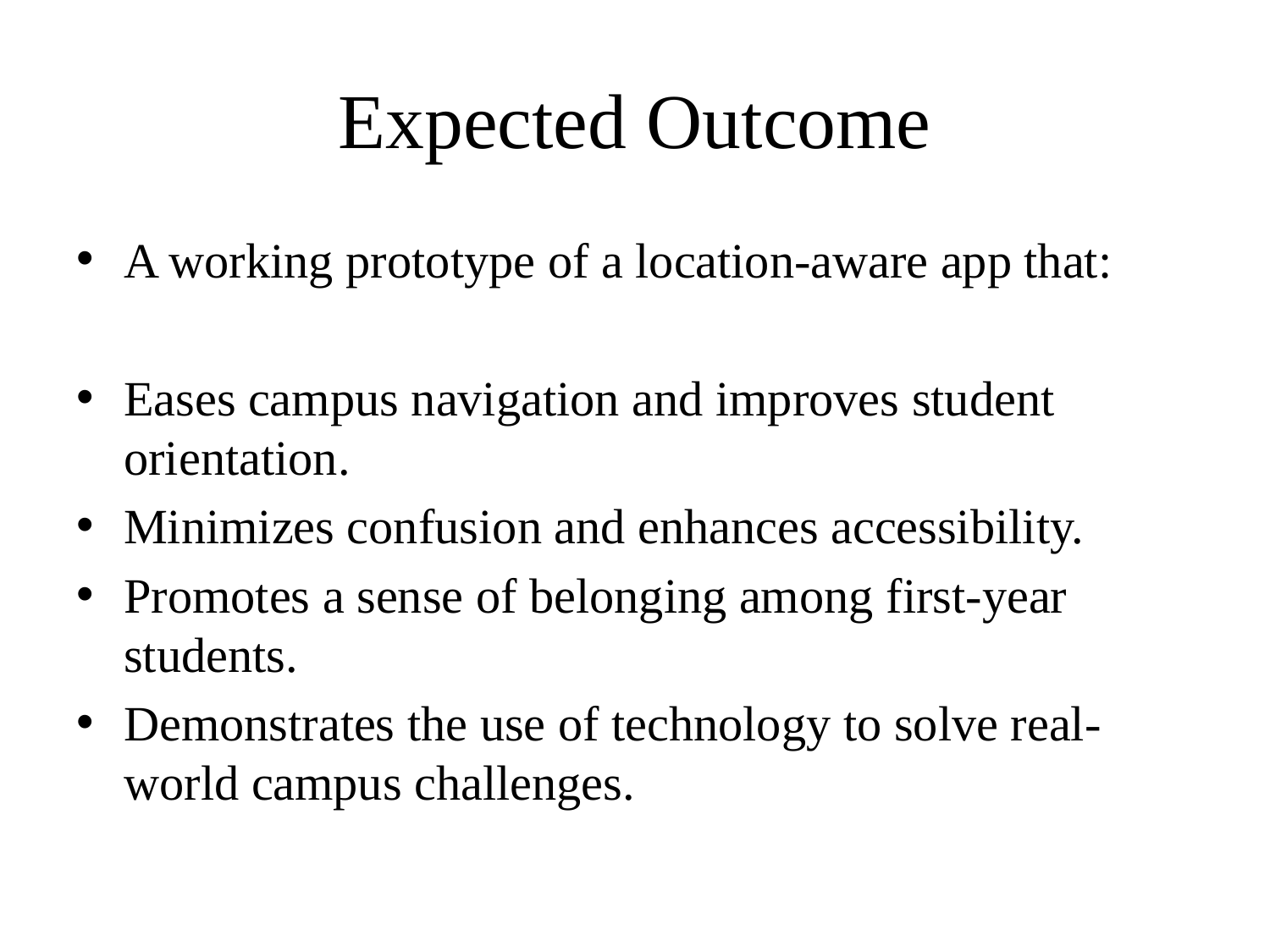

# Expected Outcome
A working prototype of a location-aware app that:

Eases campus navigation and improves student orientation.
Minimizes confusion and enhances accessibility.
Promotes a sense of belonging among first-year students.
Demonstrates the use of technology to solve real-world campus challenges.